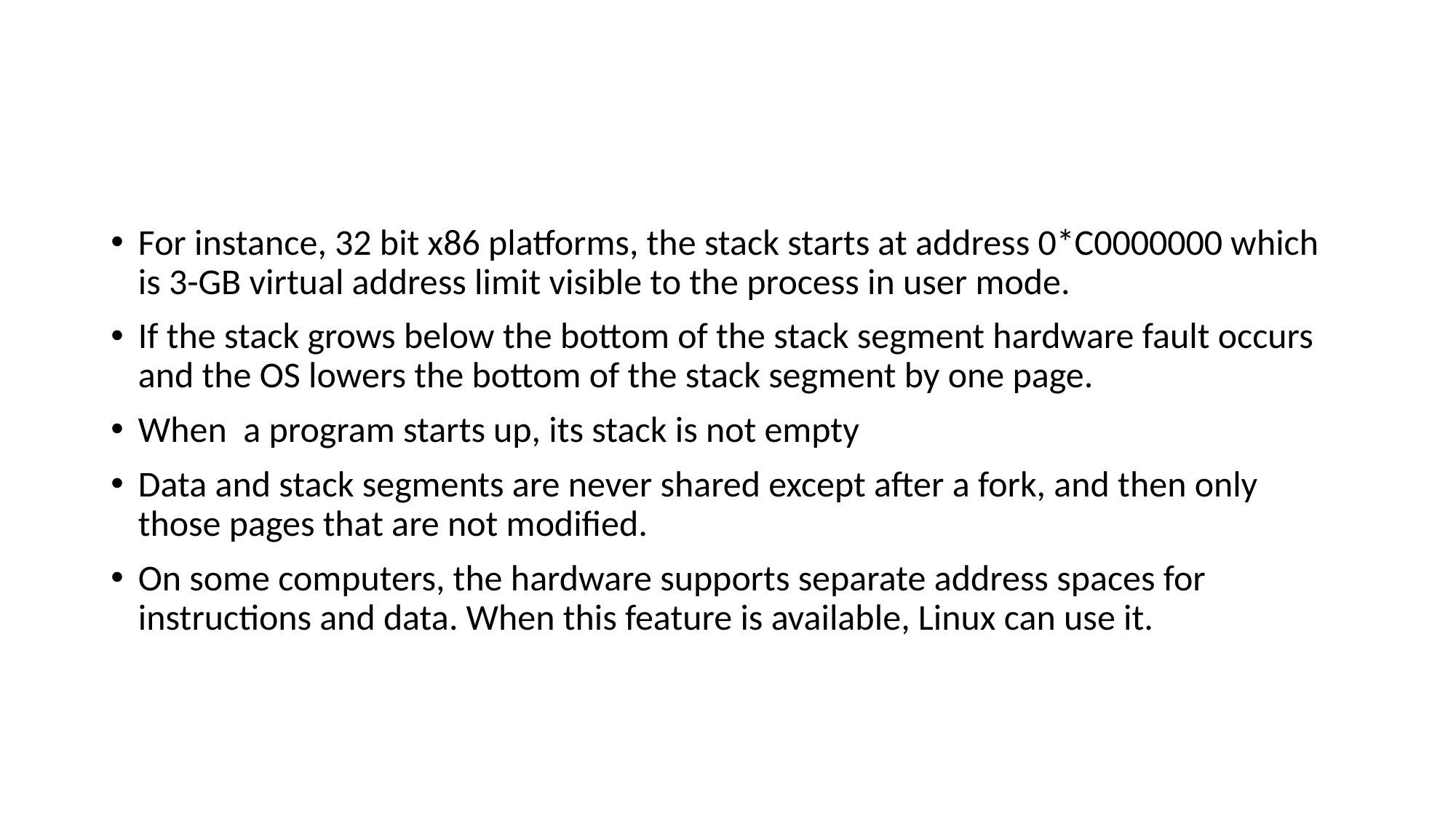

#
For instance, 32 bit x86 platforms, the stack starts at address 0*C0000000 which is 3-GB virtual address limit visible to the process in user mode.
If the stack grows below the bottom of the stack segment hardware fault occurs and the OS lowers the bottom of the stack segment by one page.
When  a program starts up, its stack is not empty
Data and stack segments are never shared except after a fork, and then only those pages that are not modified.
On some computers, the hardware supports separate address spaces for instructions and data. When this feature is available, Linux can use it.